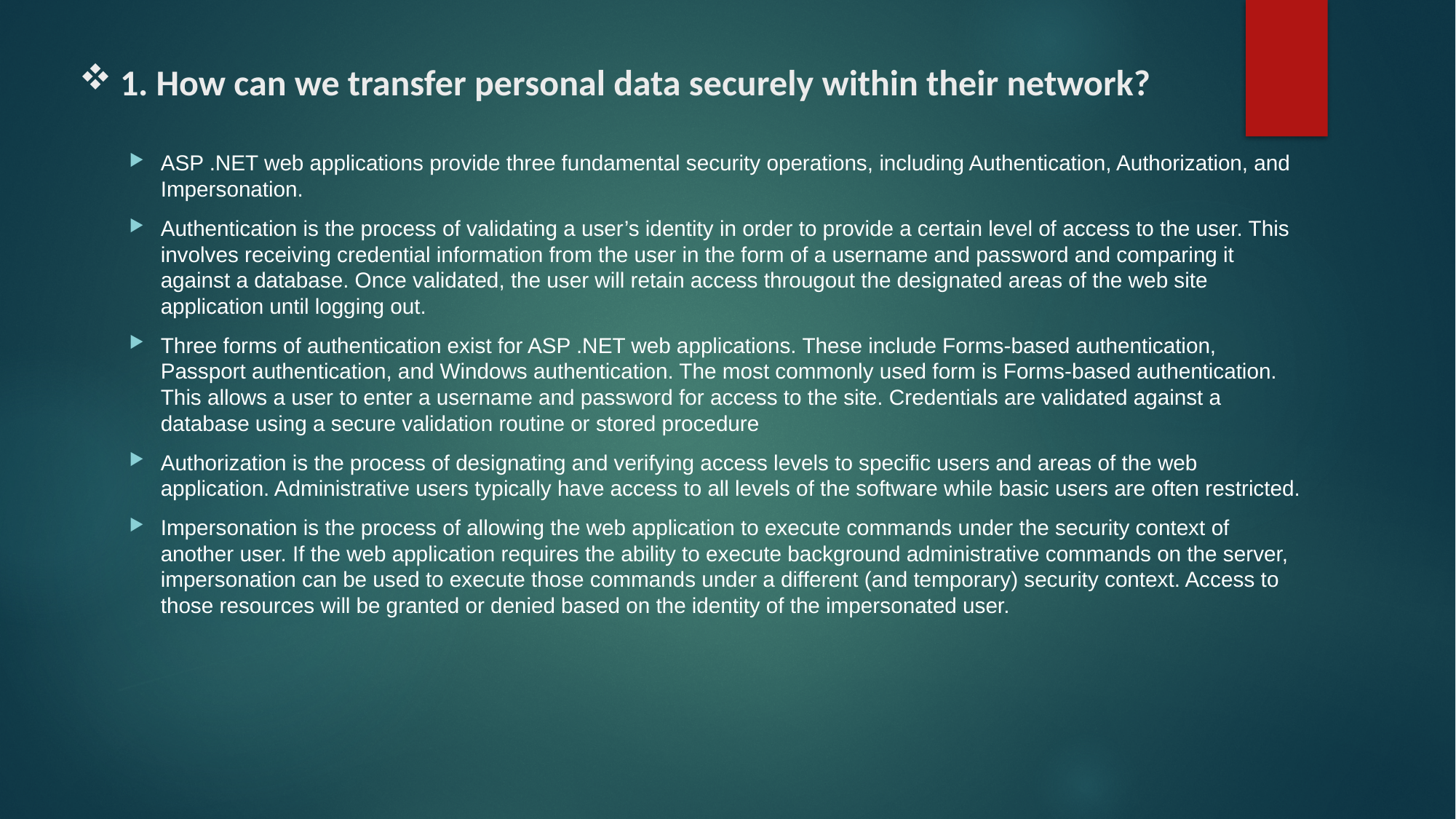

# 1. How can we transfer personal data securely within their network?
ASP .NET web applications provide three fundamental security operations, including Authentication, Authorization, and Impersonation.
Authentication is the process of validating a user’s identity in order to provide a certain level of access to the user. This involves receiving credential information from the user in the form of a username and password and comparing it against a database. Once validated, the user will retain access througout the designated areas of the web site application until logging out.
Three forms of authentication exist for ASP .NET web applications. These include Forms-based authentication, Passport authentication, and Windows authentication. The most commonly used form is Forms-based authentication. This allows a user to enter a username and password for access to the site. Credentials are validated against a database using a secure validation routine or stored procedure
Authorization is the process of designating and verifying access levels to specific users and areas of the web application. Administrative users typically have access to all levels of the software while basic users are often restricted.
Impersonation is the process of allowing the web application to execute commands under the security context of another user. If the web application requires the ability to execute background administrative commands on the server, impersonation can be used to execute those commands under a different (and temporary) security context. Access to those resources will be granted or denied based on the identity of the impersonated user.